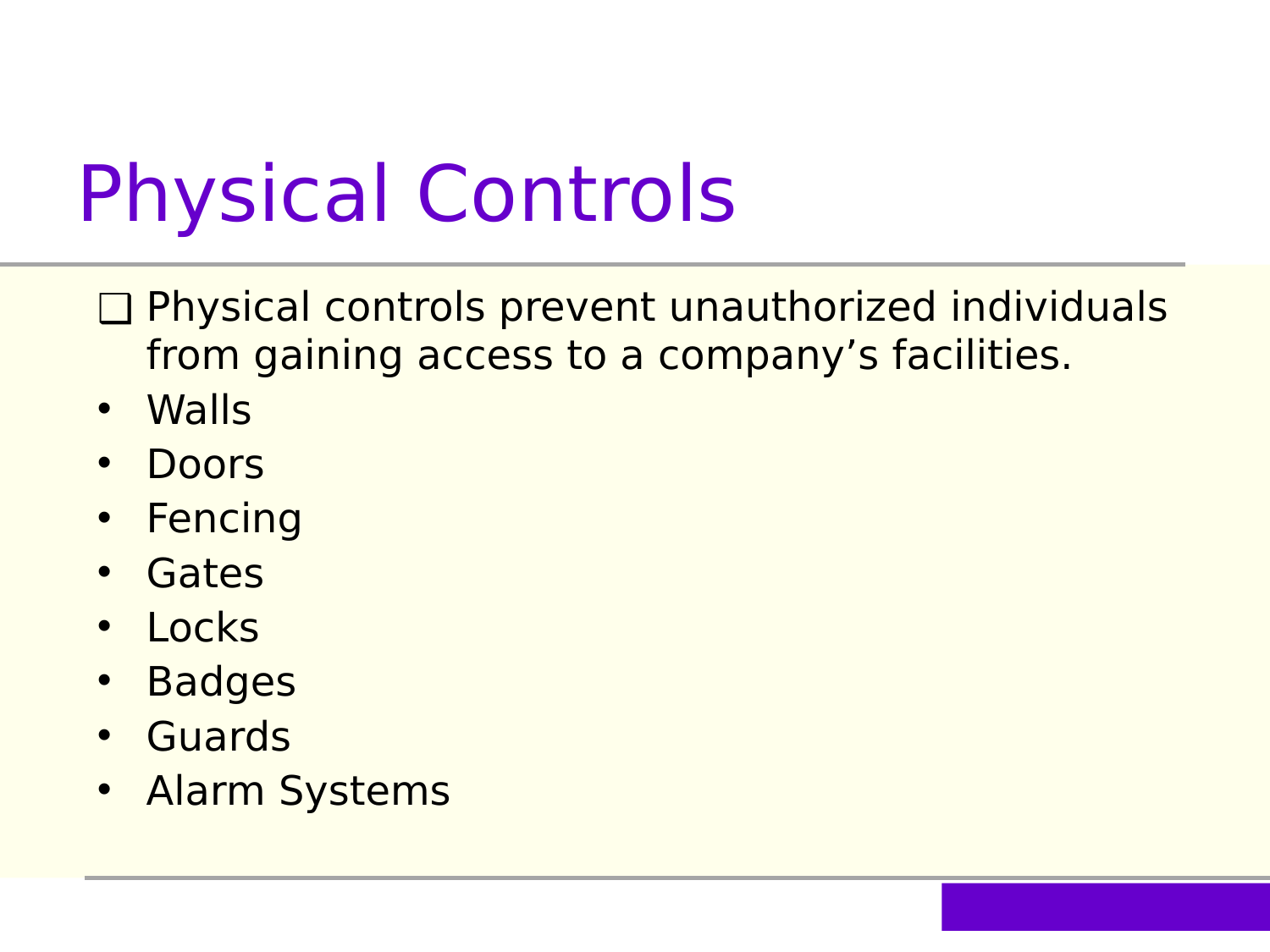

Physical Controls
Physical controls prevent unauthorized individuals from gaining access to a company’s facilities.
Walls
Doors
Fencing
Gates
Locks
Badges
Guards
Alarm Systems